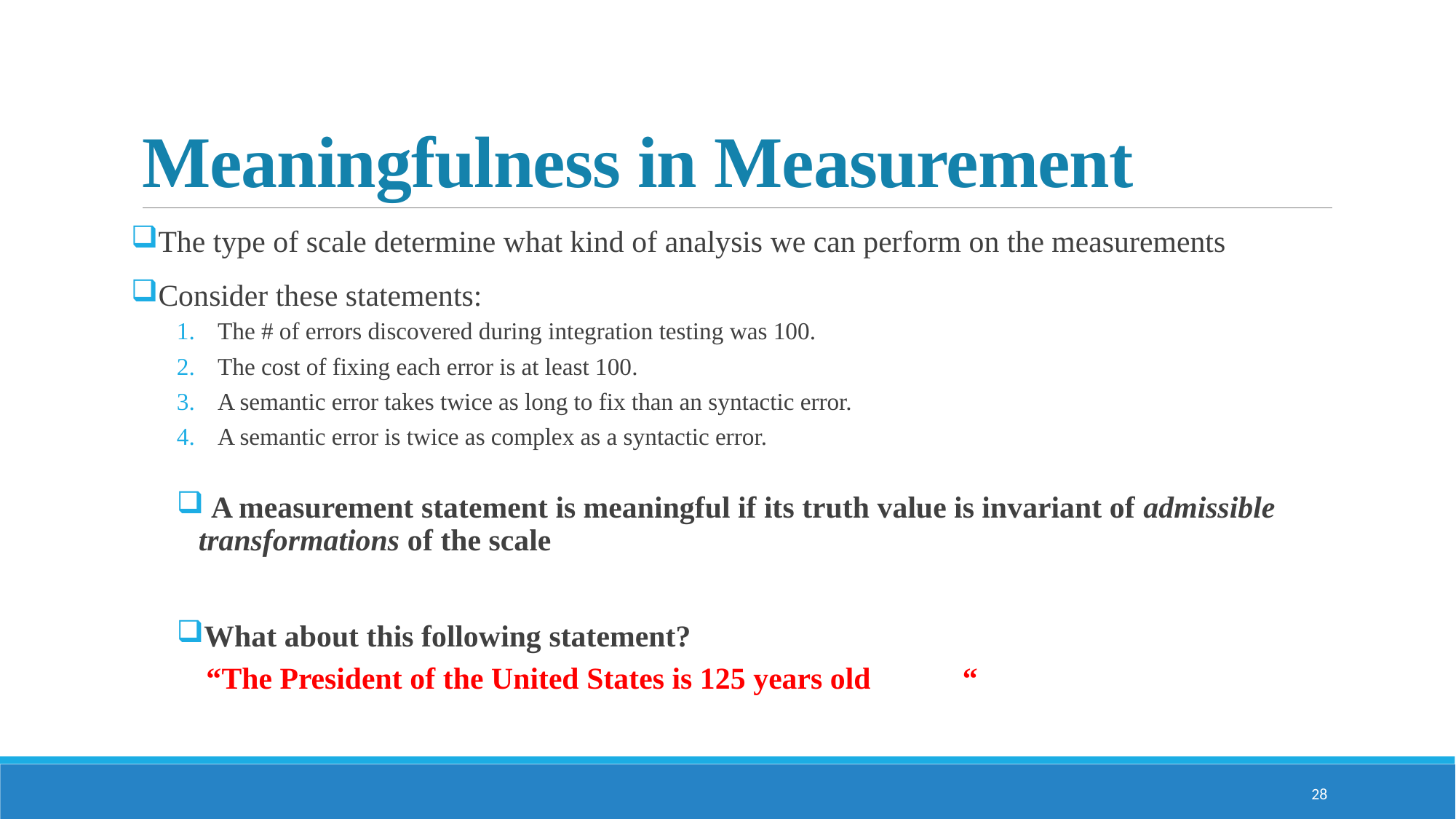

# Meaningfulness in Measurement
The type of scale determine what kind of analysis we can perform on the measurements
Consider these statements:
The # of errors discovered during integration testing was 100.
The cost of fixing each error is at least 100.
A semantic error takes twice as long to fix than an syntactic error.
A semantic error is twice as complex as a syntactic error.

 A measurement statement is meaningful if its truth value is invariant of admissible transformations of the scale

What about this following statement?
 “The President of the United States is 125 years old 	“
28